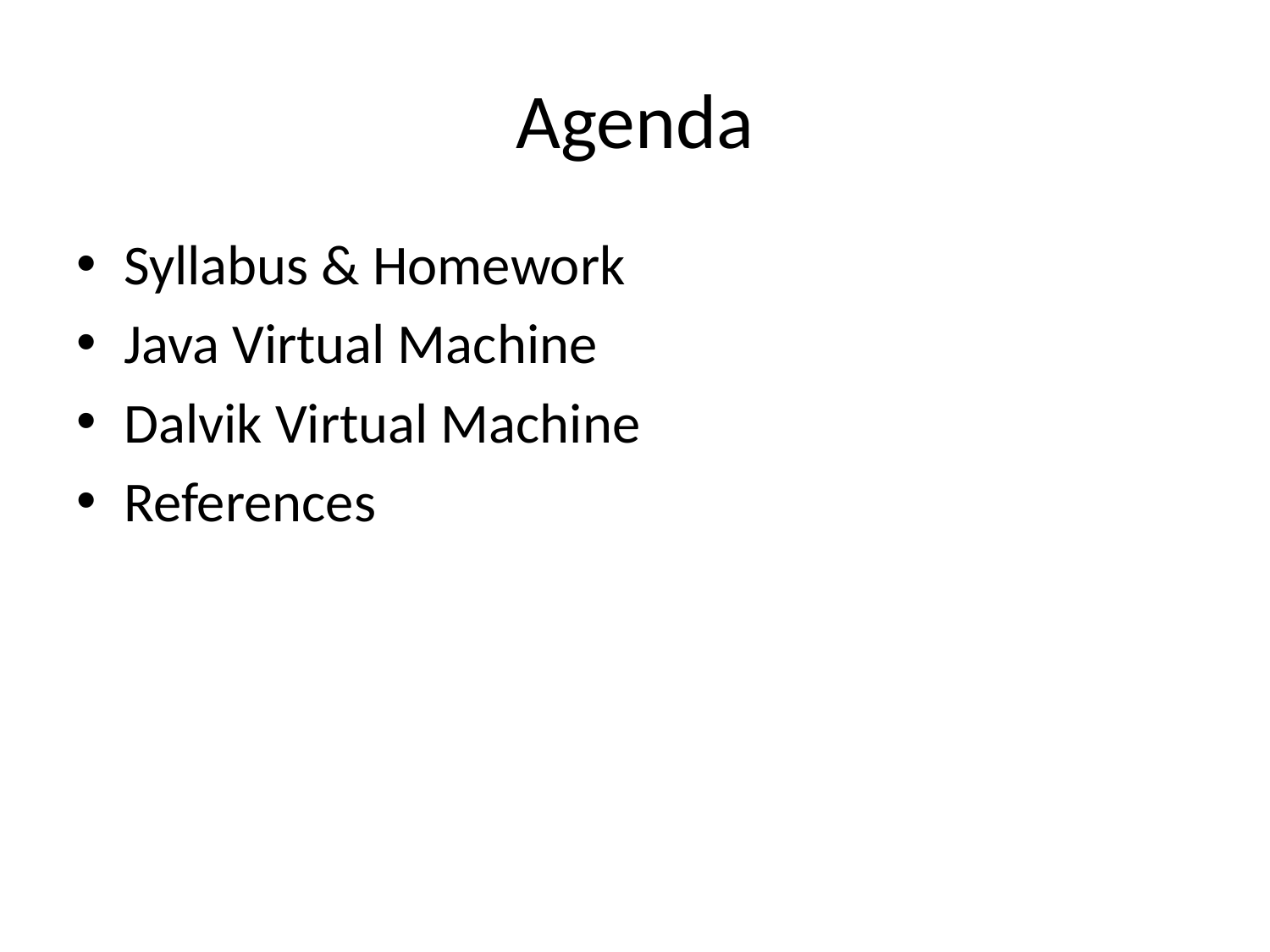

# Agenda
Syllabus & Homework
Java Virtual Machine
Dalvik Virtual Machine
References